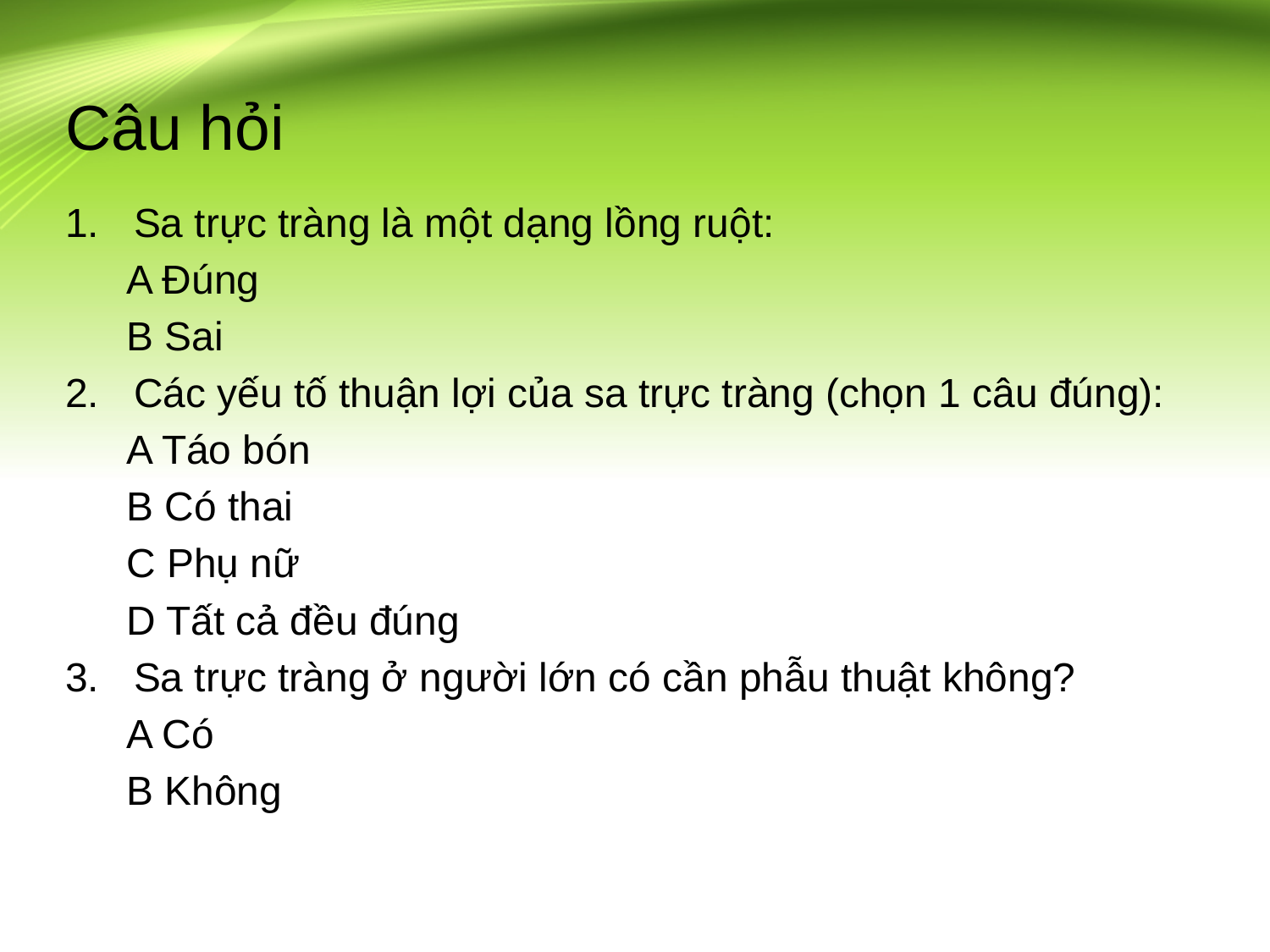

# Câu hỏi
Sa trực tràng là một dạng lồng ruột:
A Đúng
B Sai
Các yếu tố thuận lợi của sa trực tràng (chọn 1 câu đúng):
A Táo bón
B Có thai
C Phụ nữ
D Tất cả đều đúng
Sa trực tràng ở người lớn có cần phẫu thuật không?
A Có
B Không